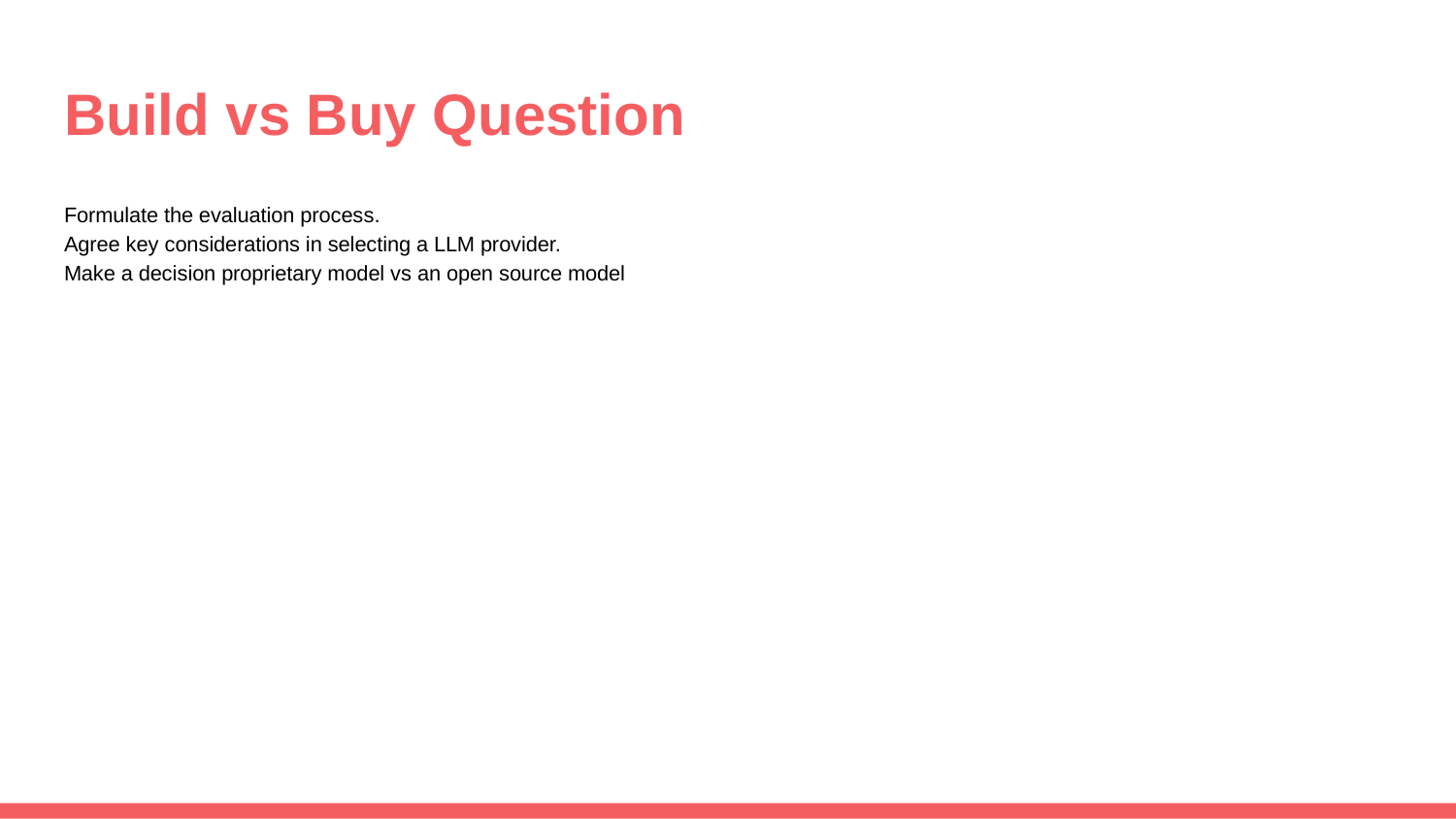

# Build vs Buy Question
Formulate the evaluation process.
Agree key considerations in selecting a LLM provider.
Make a decision proprietary model vs an open source model